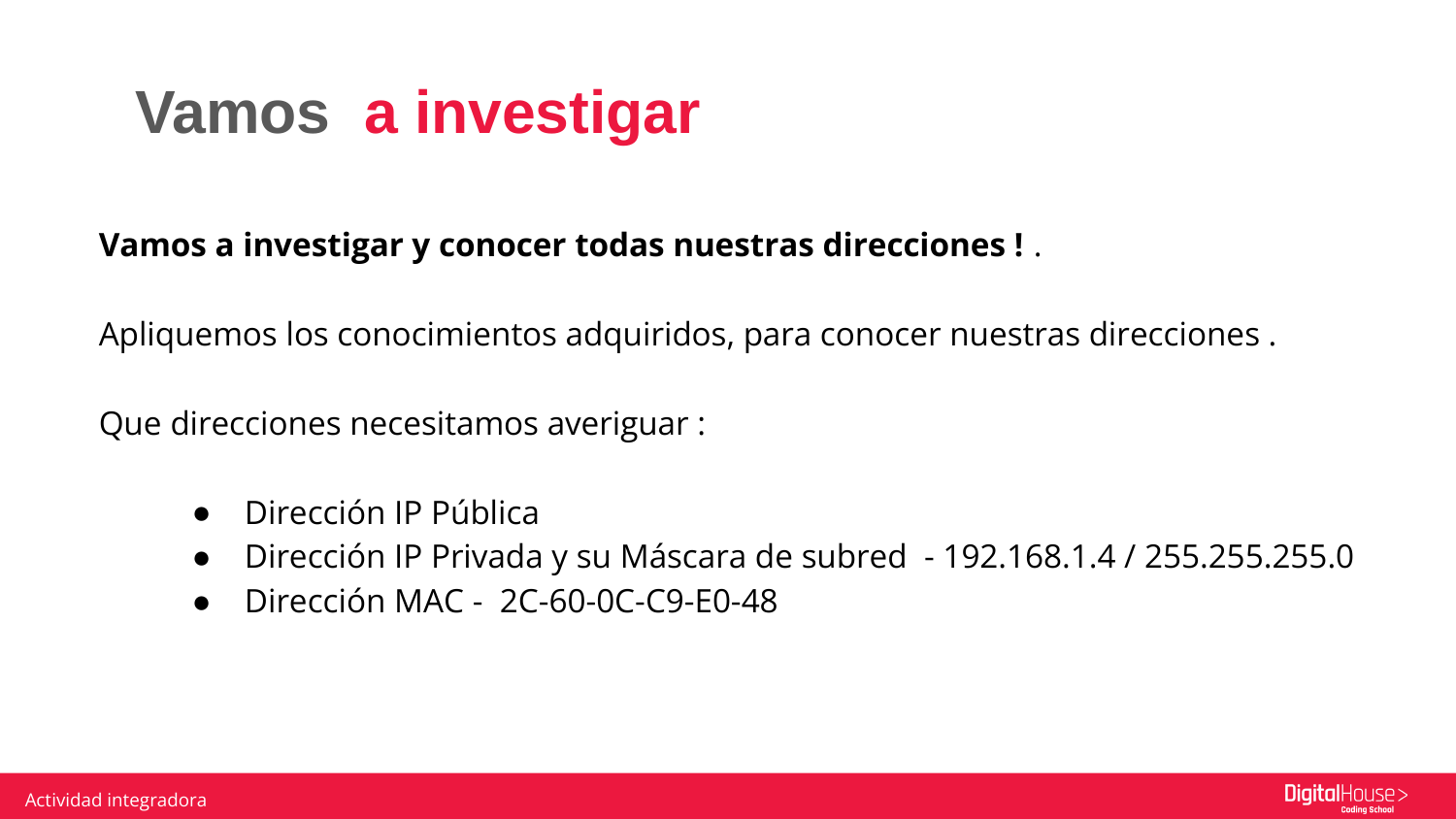

Vamos  a investigar

Vamos a investigar y conocer todas nuestras direcciones ! .

Apliquemos los conocimientos adquiridos, para conocer nuestras direcciones .

Que direcciones necesitamos averiguar :

Dirección IP Pública
Dirección IP Privada y su Máscara de subred  - 192.168.1.4 / 255.255.255.0
Dirección MAC -  2C-60-0C-C9-E0-48